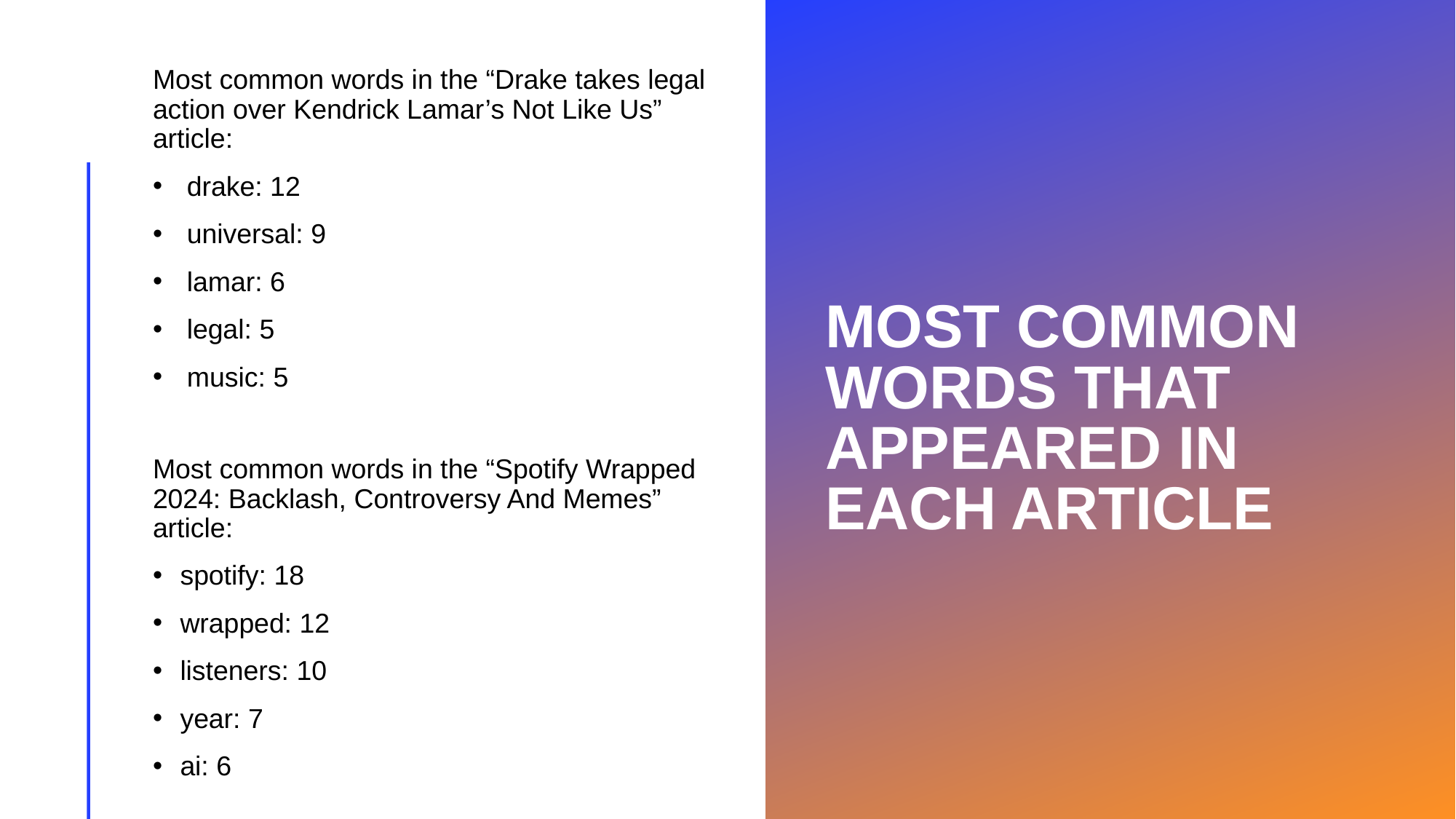

Most common words in the “Drake takes legal action over Kendrick Lamar’s Not Like Us” article:
drake: 12
universal: 9
lamar: 6
legal: 5
music: 5
# Most common words that appeared in each article
Most common words in the “Spotify Wrapped 2024: Backlash, Controversy And Memes” article:
spotify: 18
wrapped: 12
listeners: 10
year: 7
ai: 6